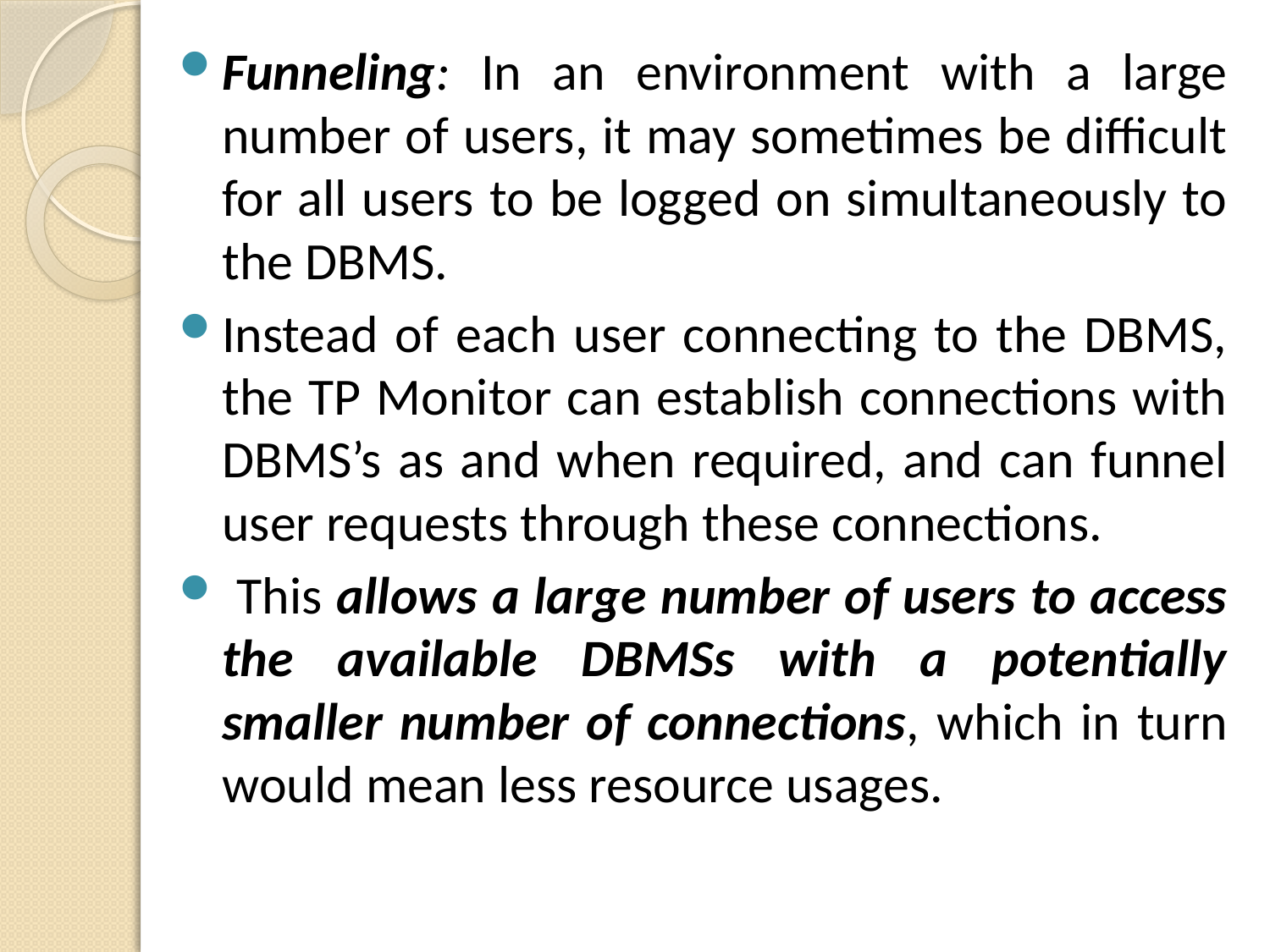

Funneling: In an environment with a large number of users, it may sometimes be difficult for all users to be logged on simultaneously to the DBMS.
Instead of each user connecting to the DBMS, the TP Monitor can establish connections with DBMS’s as and when required, and can funnel user requests through these connections.
 This allows a large number of users to access the available DBMSs with a potentially smaller number of connections, which in turn would mean less resource usages.